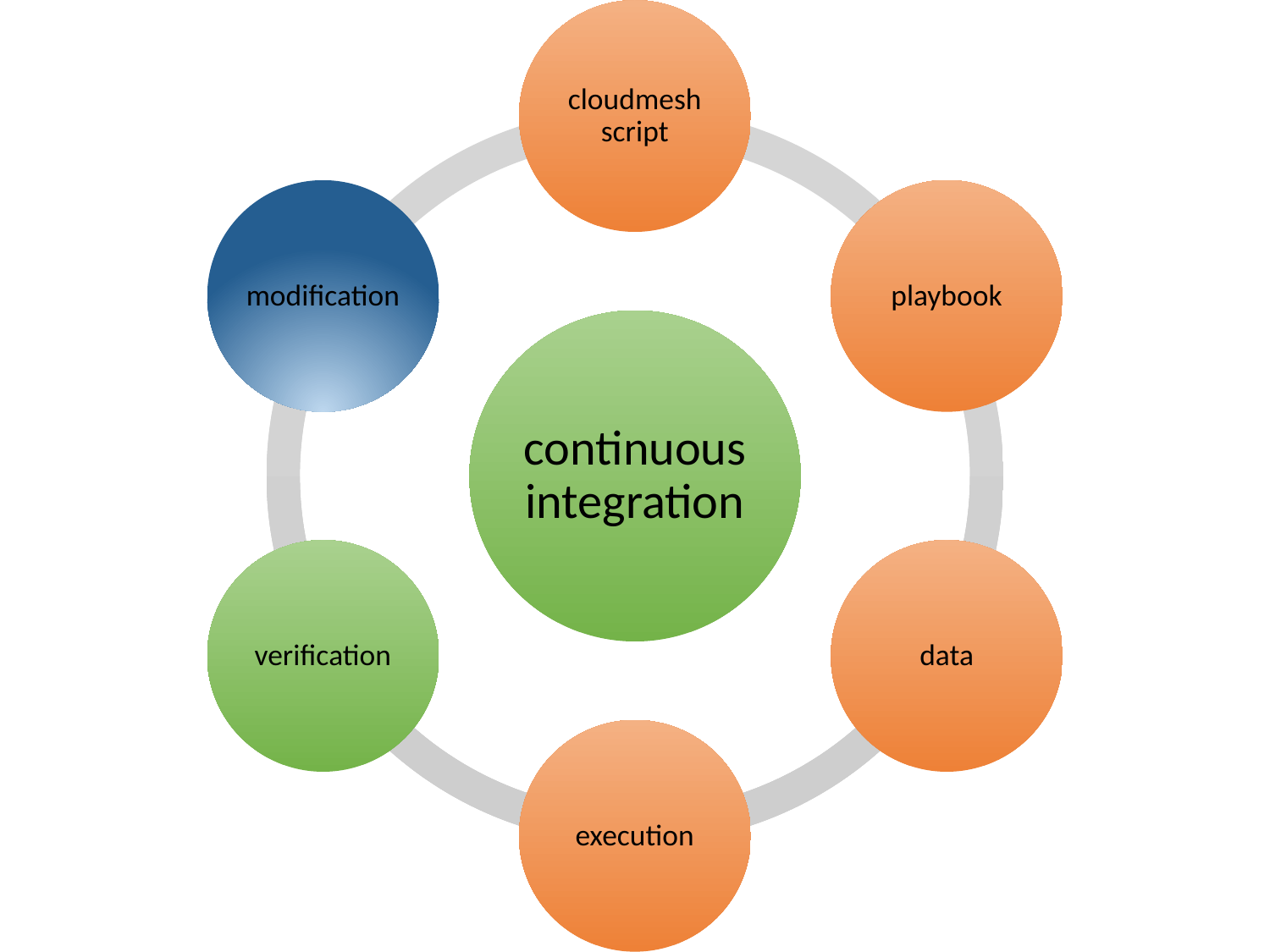

continuous integration
cloudmesh script
playbook
data
execution
verification
modification